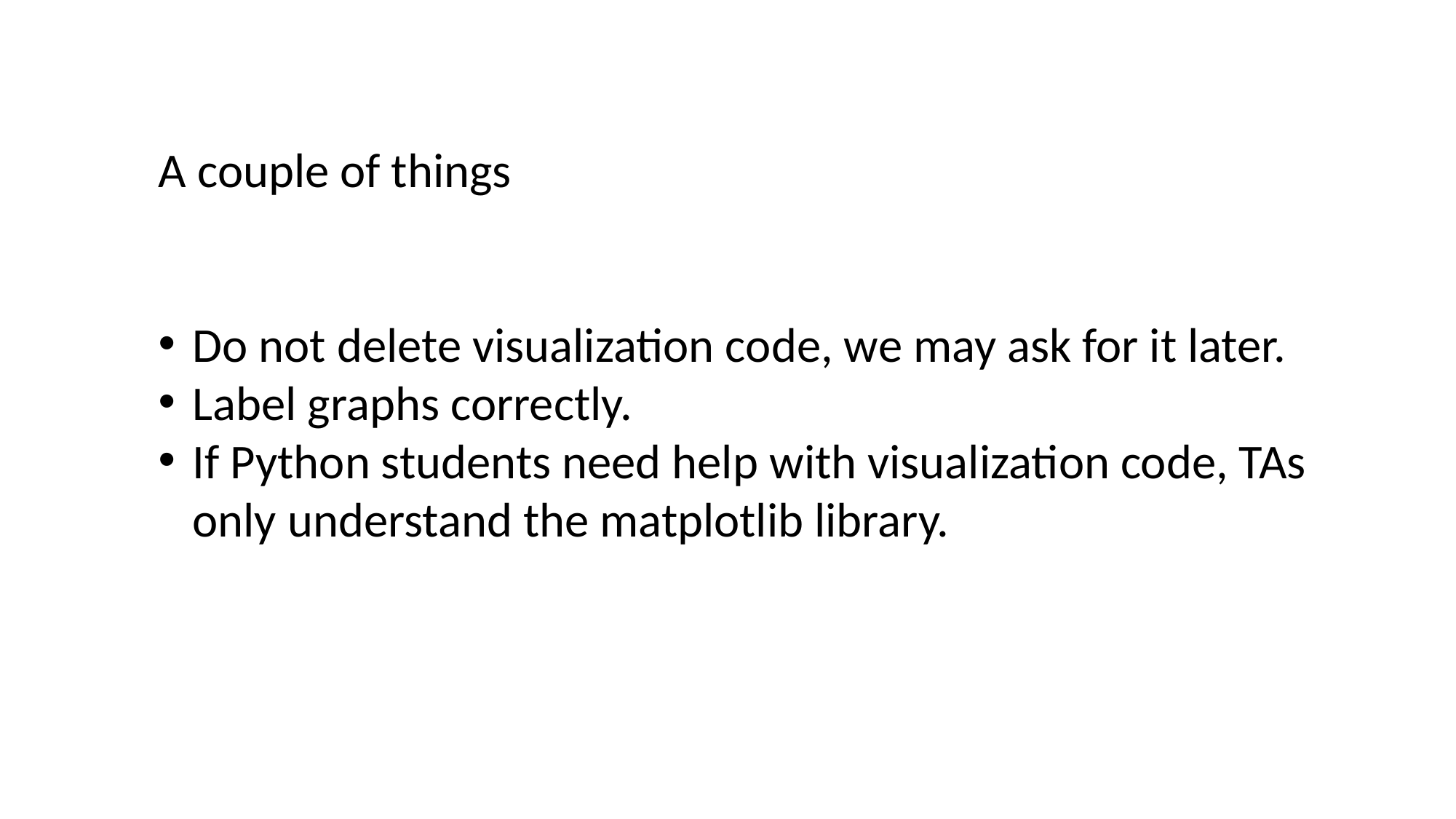

A couple of things

Do not delete visualization code, we may ask for it later.
Label graphs correctly.
If Python students need help with visualization code, TAs only understand the matplotlib library.